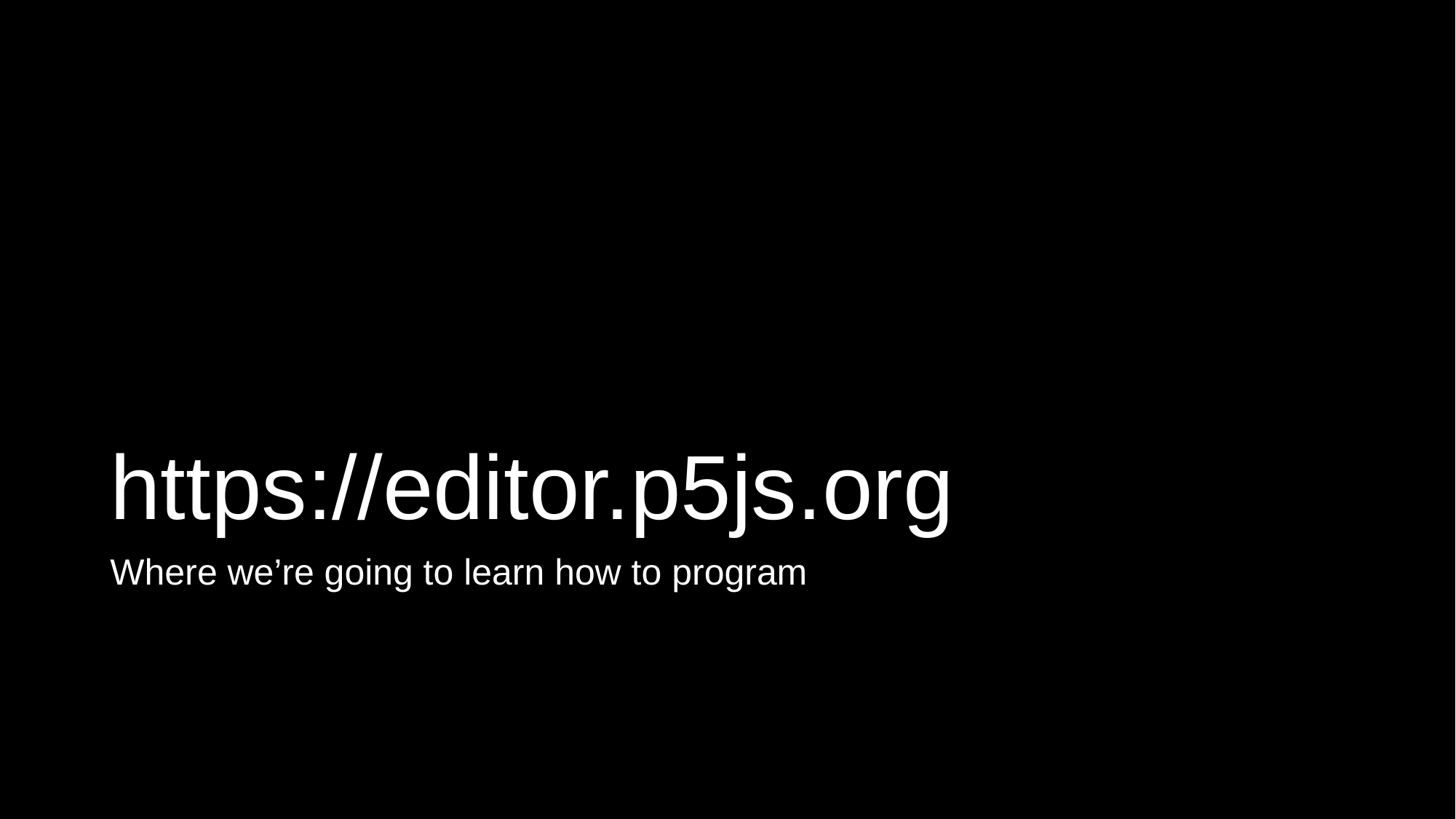

# https://editor.p5js.org
Where we’re going to learn how to program